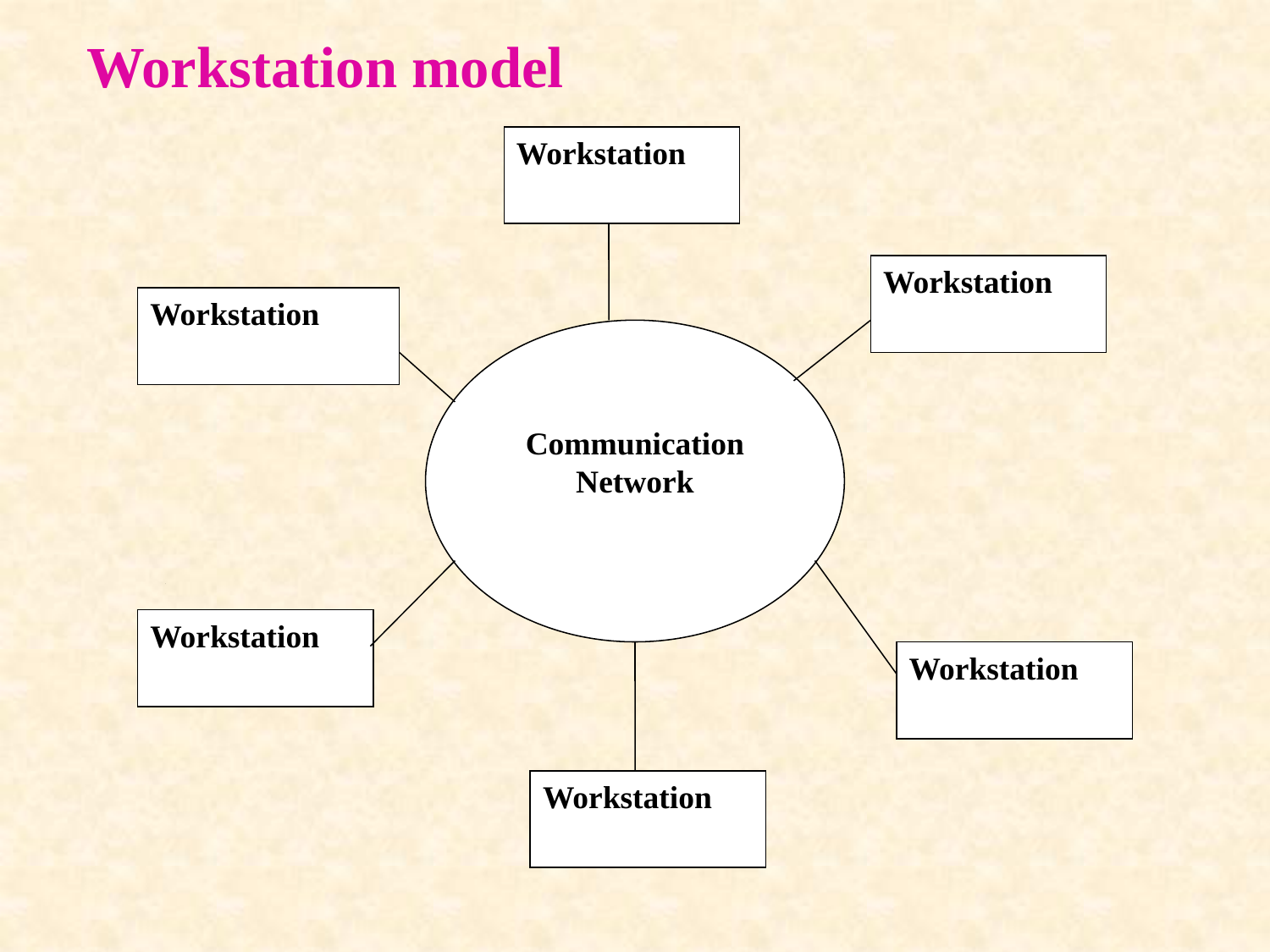

# Workstation model
Workstation

Workstation
Workstation

Communication Network

Workstation

Workstation
Workstation